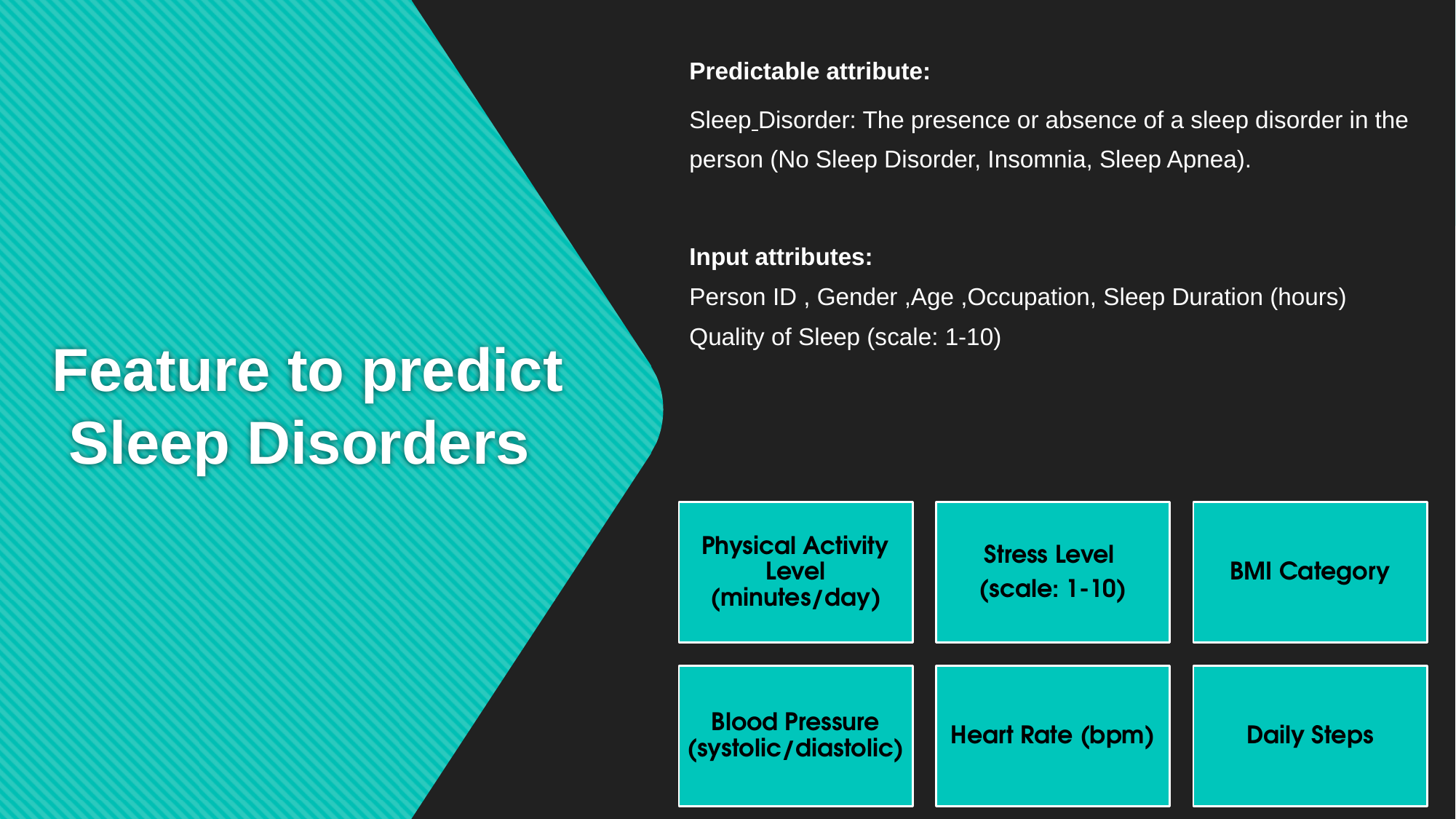

Predictable attribute:
Sleep Disorder: The presence or absence of a sleep disorder in the person (No Sleep Disorder, Insomnia, Sleep Apnea).

Input attributes:
Person ID , Gender ,Age ,Occupation, Sleep Duration (hours)
Quality of Sleep (scale: 1-10)

# Feature to predict Sleep Disorders
Physical Activity Level (minutes/day)
Stress Level
(scale: 1-10)
BMI Category
Blood Pressure (systolic/diastolic)
Heart Rate (bpm)
Daily Steps